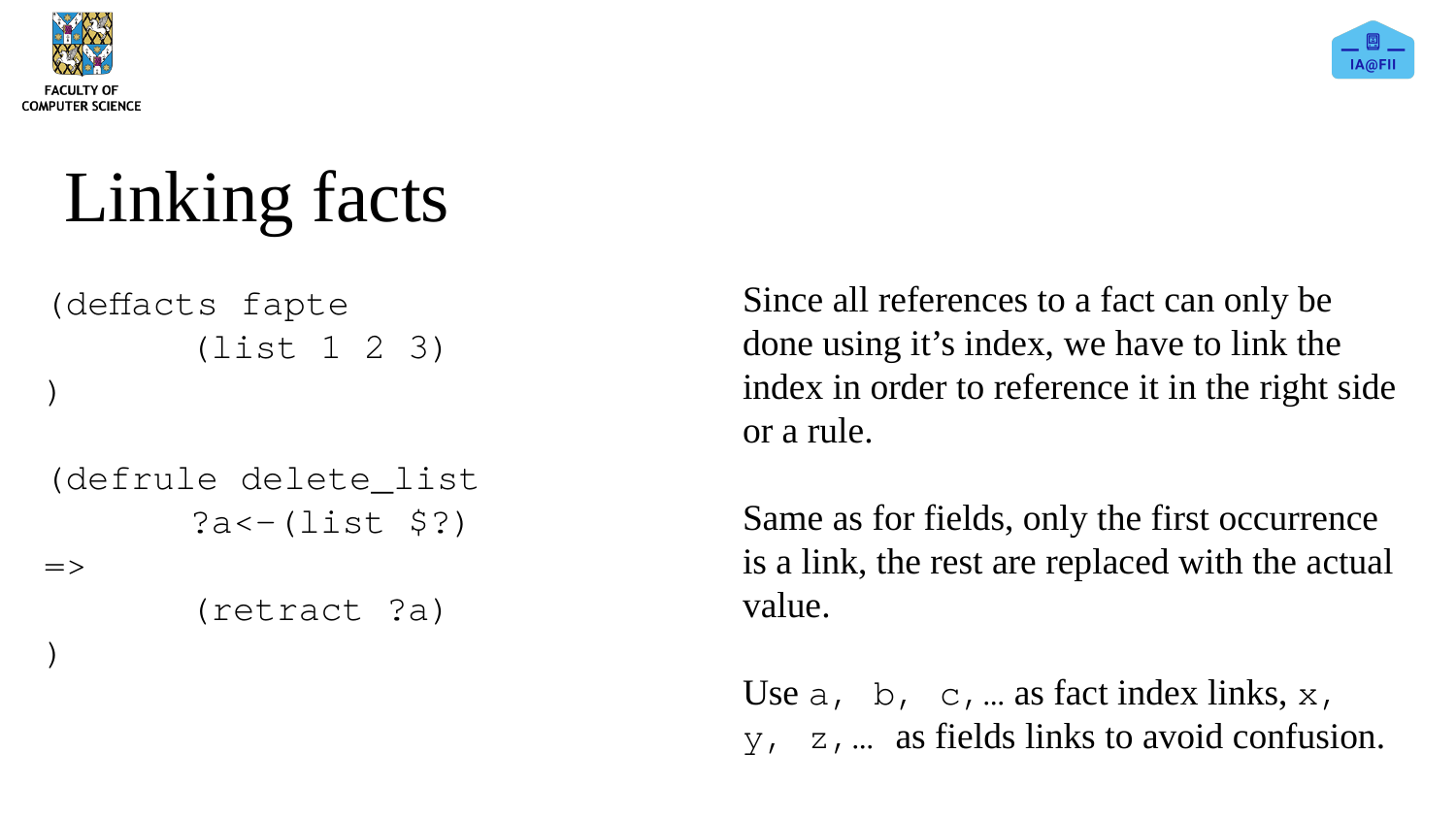

# Linking facts
Since all references to a fact can only be done using it’s index, we have to link the index in order to reference it in the right side or a rule.

Same as for fields, only the first occurrence is a link, the rest are replaced with the actual value.

Use a, b, c,… as fact index links, x, y, z,… as fields links to avoid confusion.
(deffacts fapte
	(list 1 2 3)
)

(defrule delete_list
	?a<-(list $?)
=>
	(retract ?a)
)